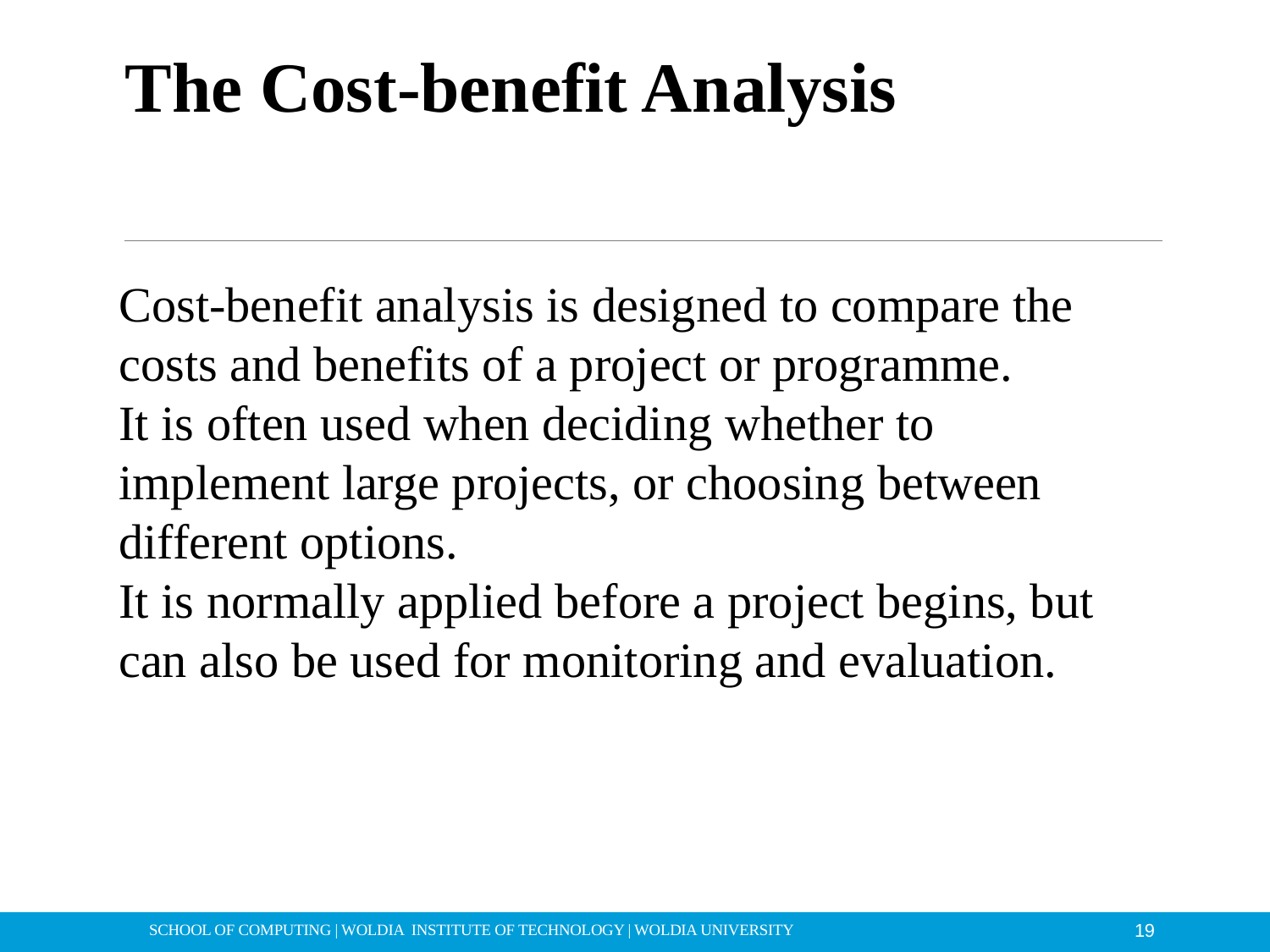

# The Cost-benefit Analysis
Cost-benefit analysis is designed to compare the costs and benefits of a project or programme.
It is often used when deciding whether to implement large projects, or choosing between different options.
It is normally applied before a project begins, but can also be used for monitoring and evaluation.

19
SCHOOL OF COMPUTING | WOLDIA  INSTITUTE OF TECHNOLOGY | WOLDIA UNIVERSITY